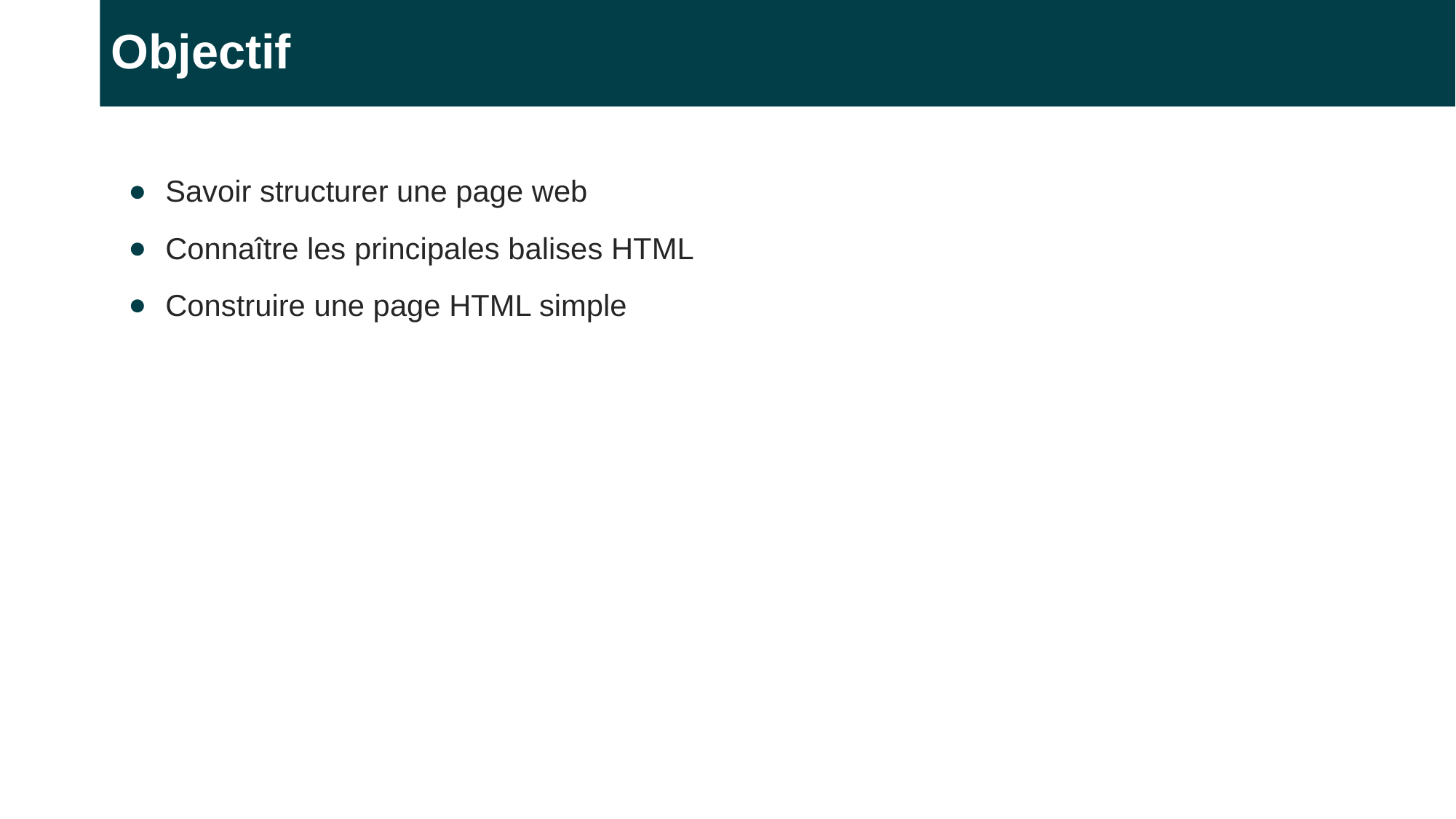

# Objectif
Savoir structurer une page web
Connaître les principales balises HTML
Construire une page HTML simple